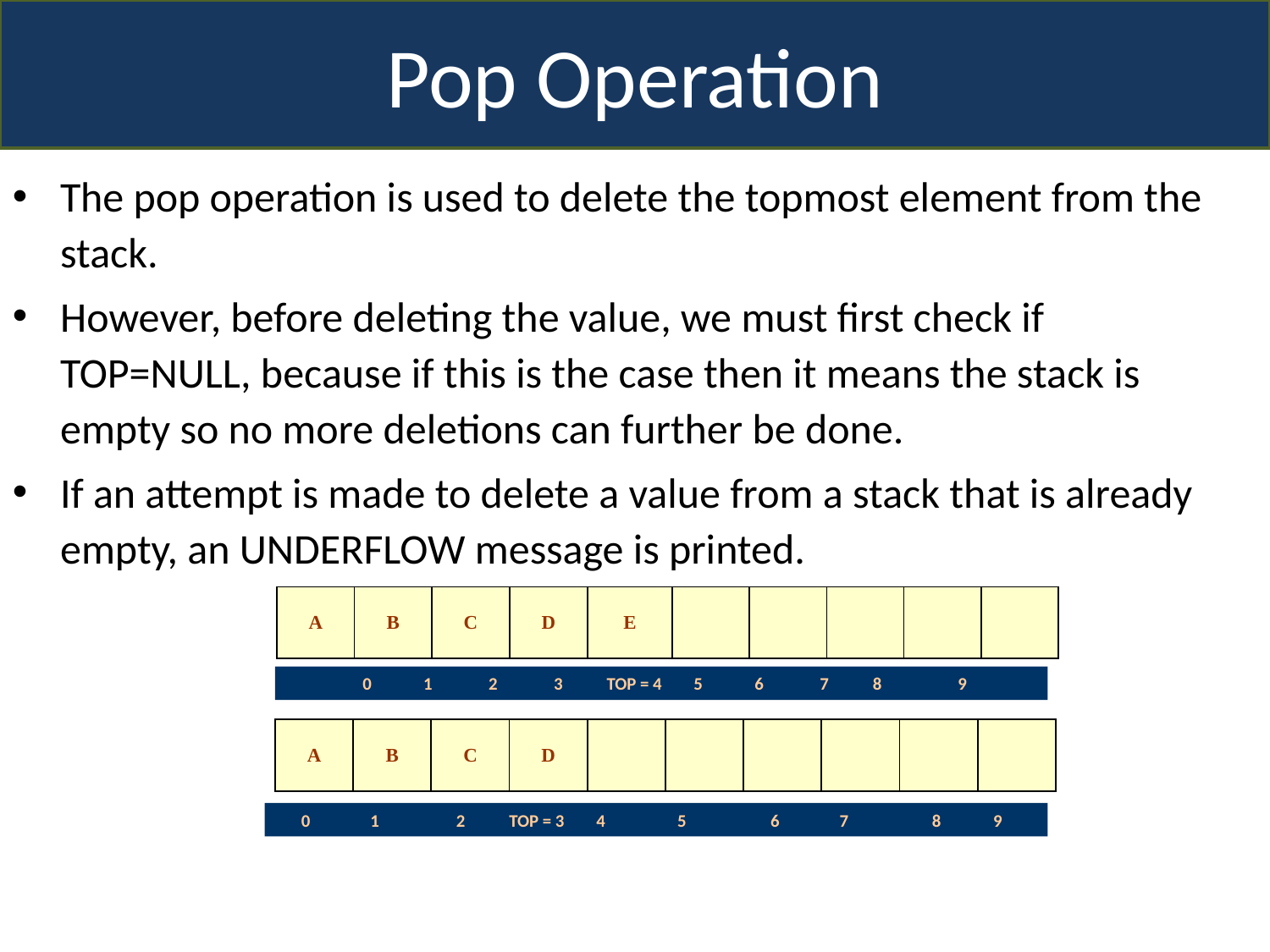

Pop Operation
The pop operation is used to delete the topmost element from the stack.
However, before deleting the value, we must first check if TOP=NULL, because if this is the case then it means the stack is empty so no more deletions can further be done.
If an attempt is made to delete a value from a stack that is already empty, an UNDERFLOW message is printed.
| A | B | C | D | E |  |  |  |  |  |
| --- | --- | --- | --- | --- | --- | --- | --- | --- | --- |
  0             1              2              3           TOP = 4        5             6              7           8                   9
| A | B | C | D |  |  |  |  |  |  |
| --- | --- | --- | --- | --- | --- | --- | --- | --- | --- |
      0               1	             2           TOP = 3        4                  5                     6               7	     8             9